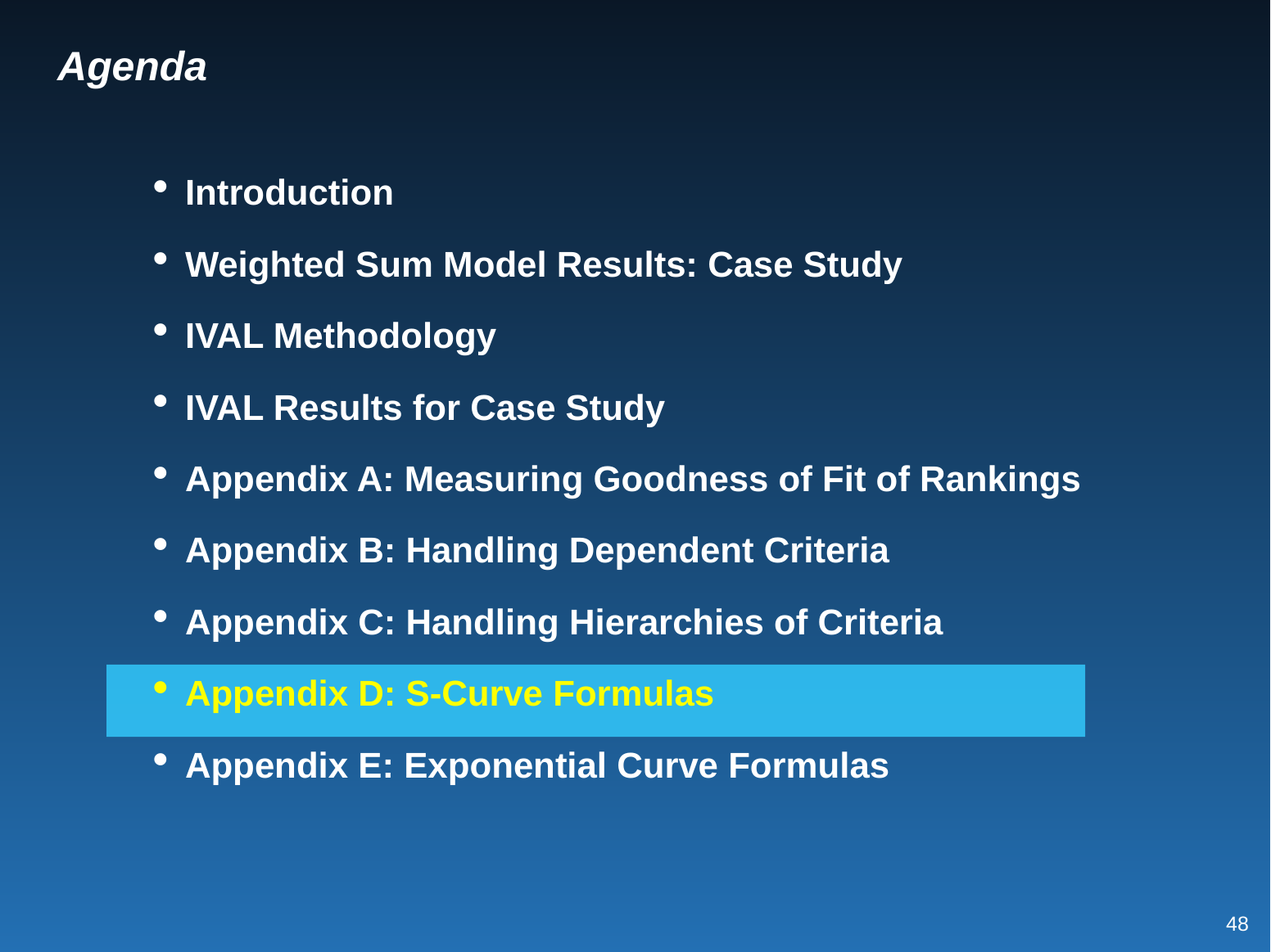

# Agenda
Introduction
Weighted Sum Model Results: Case Study
IVAL Methodology
IVAL Results for Case Study
Appendix A: Measuring Goodness of Fit of Rankings
Appendix B: Handling Dependent Criteria
Appendix C: Handling Hierarchies of Criteria
Appendix D: S-Curve Formulas
Appendix E: Exponential Curve Formulas